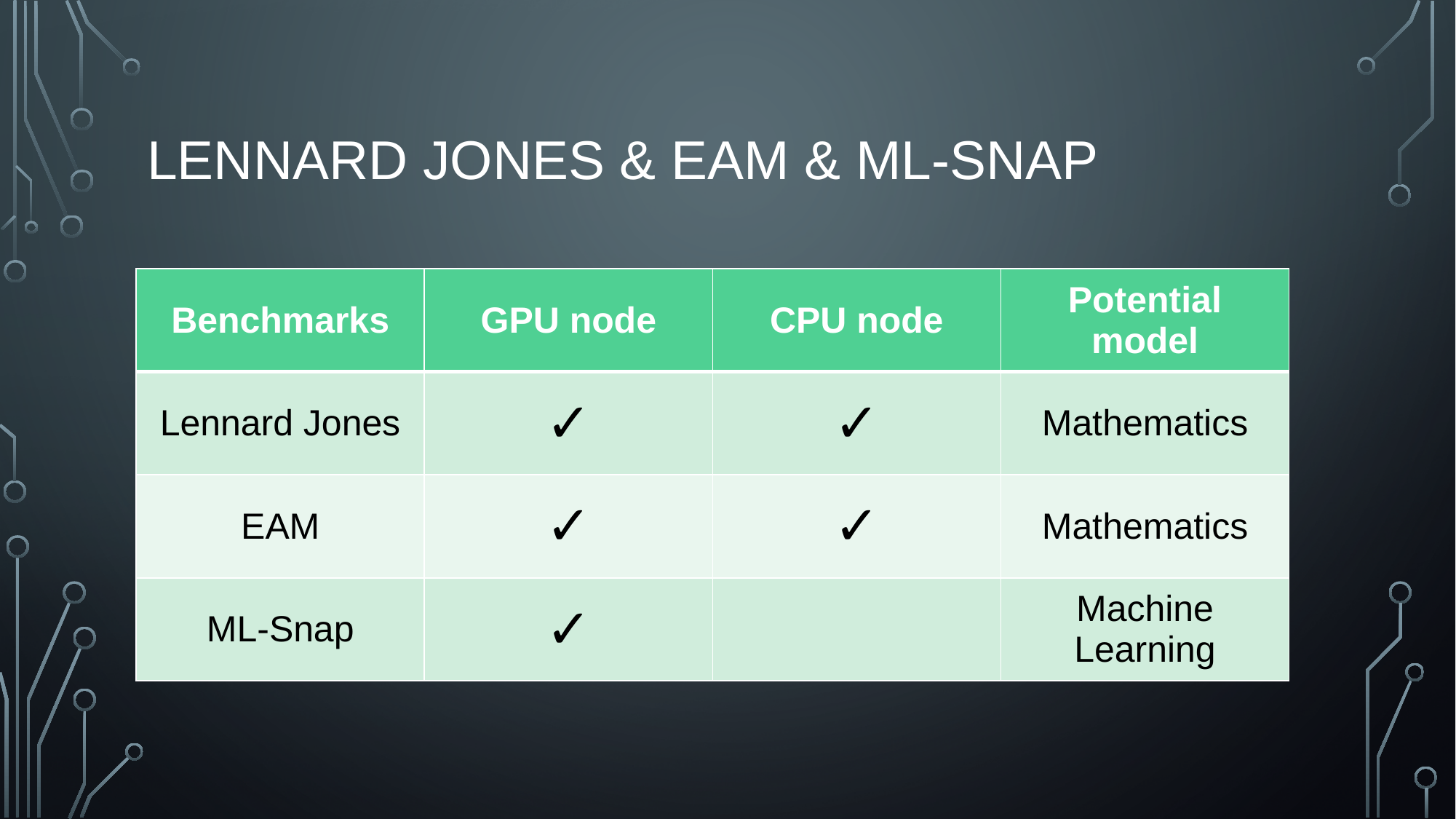

# Lennard jones & eam & ml-snap
| Benchmarks | GPU node | CPU node | Potential model |
| --- | --- | --- | --- |
| Lennard Jones | ✓ | ✓ | Mathematics |
| EAM | ✓ | ✓ | Mathematics |
| ML-Snap | ✓ |  | Machine Learning |